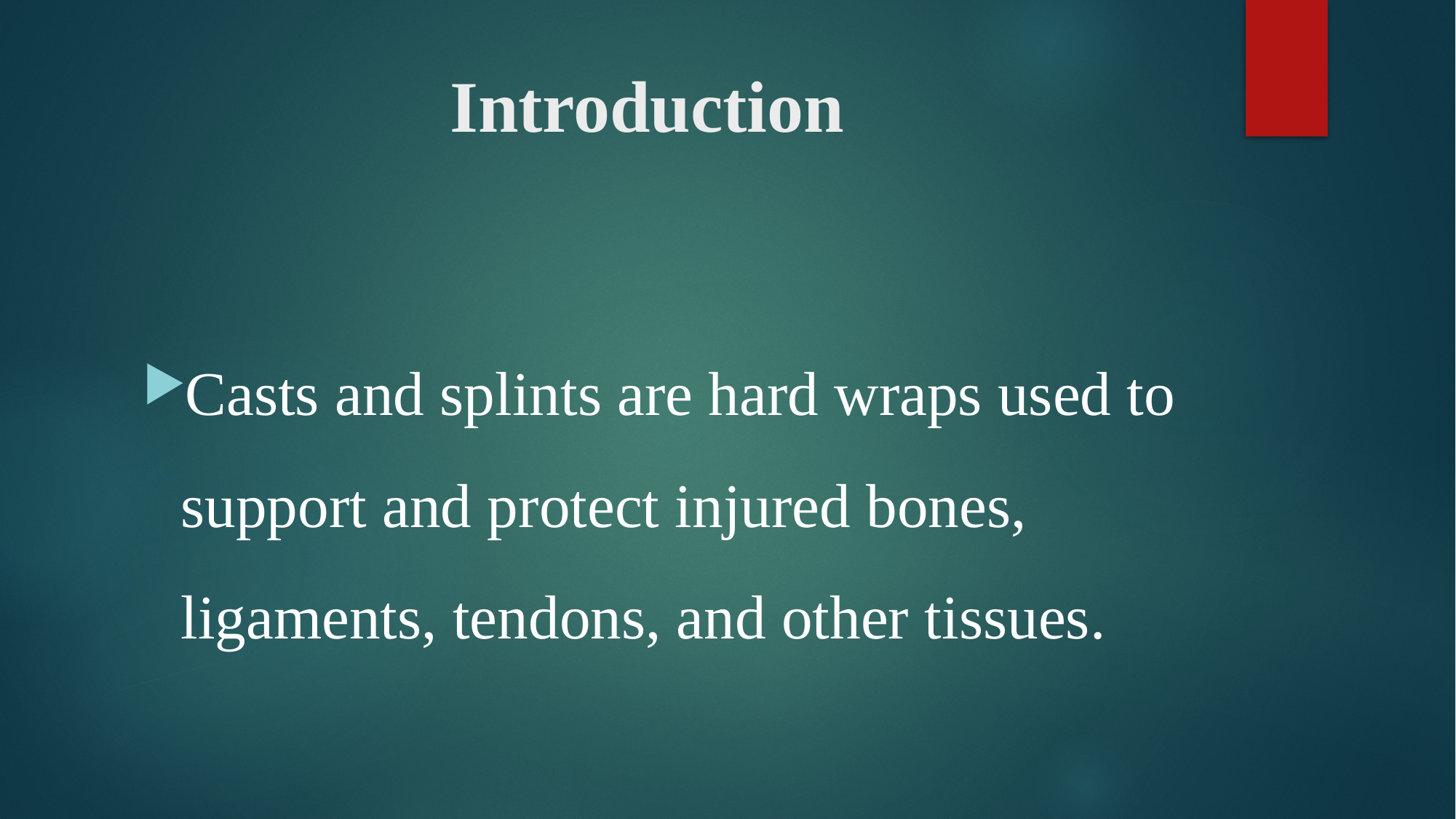

# Introduction
Casts and splints are hard wraps used to support and protect injured bones, ligaments, tendons, and other tissues.